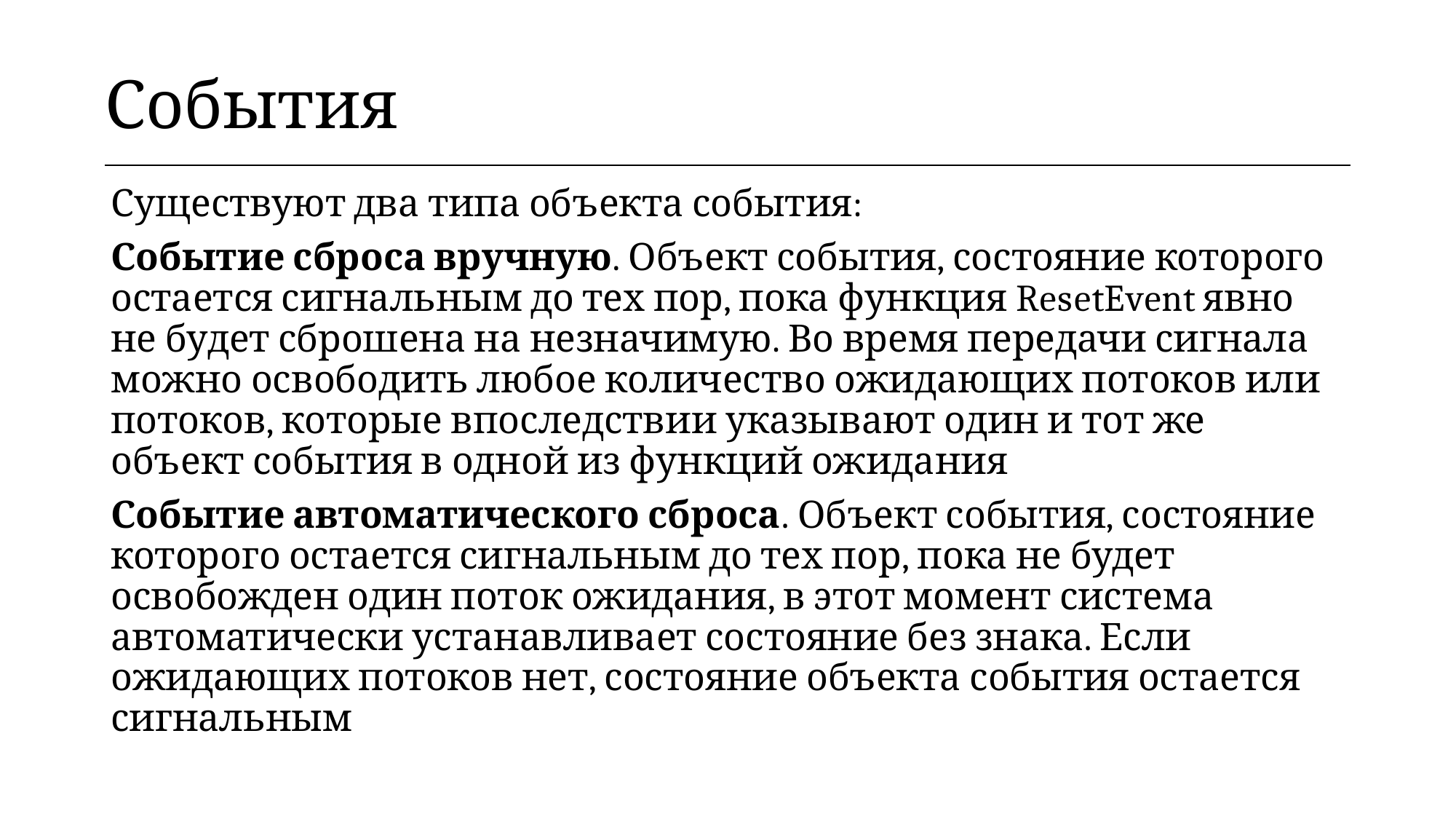

| События |
| --- |
Существуют два типа объекта события:
Событие сброса вручную. Объект события, состояние которого остается сигнальным до тех пор, пока функция ResetEvent явно не будет сброшена на незначимую. Во время передачи сигнала можно освободить любое количество ожидающих потоков или потоков, которые впоследствии указывают один и тот же объект события в одной из функций ожидания
Событие автоматического сброса. Объект события, состояние которого остается сигнальным до тех пор, пока не будет освобожден один поток ожидания, в этот момент система автоматически устанавливает состояние без знака. Если ожидающих потоков нет, состояние объекта события остается сигнальным